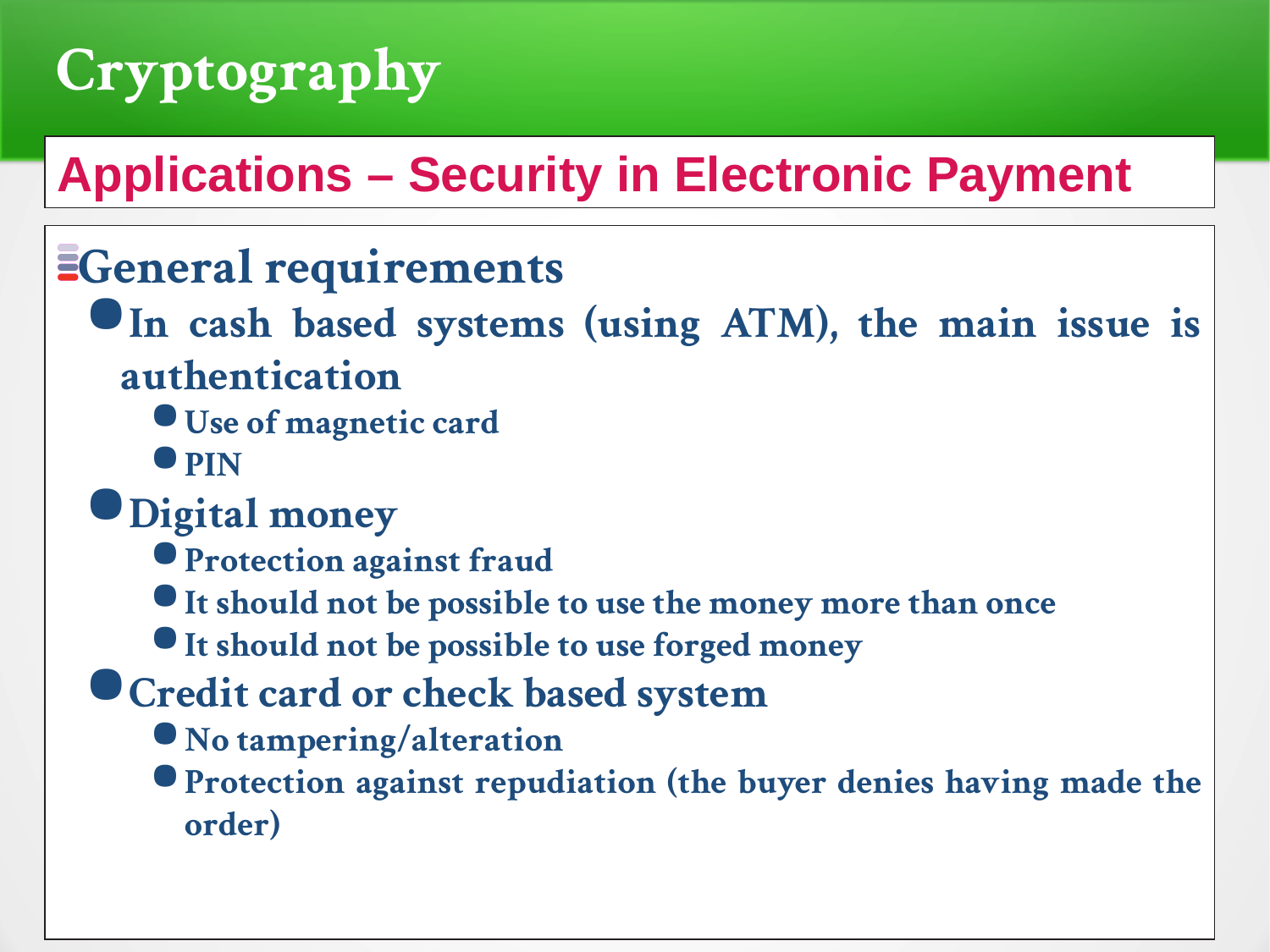

Cryptography
Applications – Security in Electronic Payment
General requirements
In cash based systems (using ATM), the main issue is authentication
Use of magnetic card
PIN
Digital money
Protection against fraud
It should not be possible to use the money more than once
It should not be possible to use forged money
Credit card or check based system
No tampering/alteration
Protection against repudiation (the buyer denies having made the order)